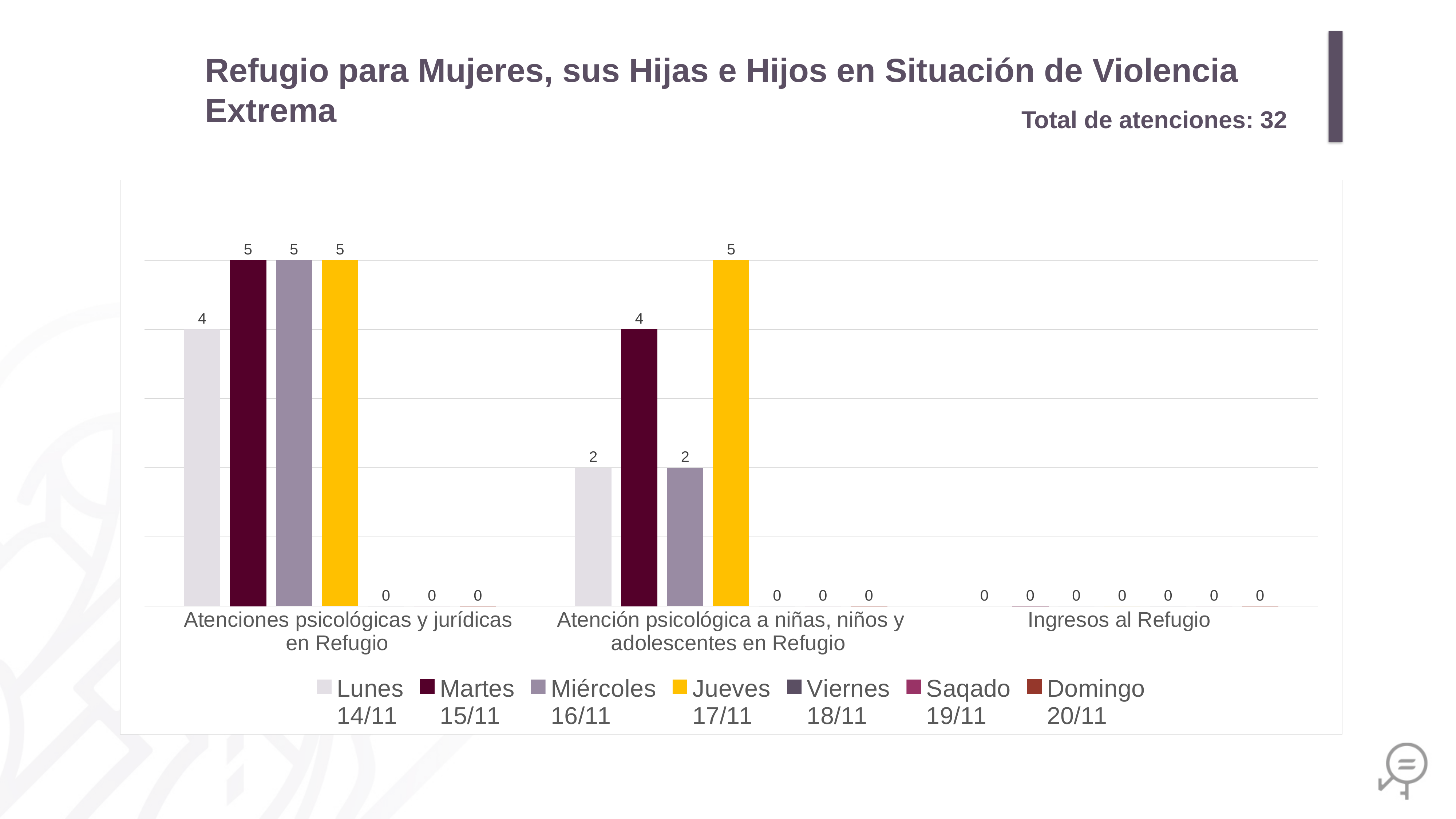

Refugio para Mujeres, sus Hijas e Hijos en Situación de Violencia Extrema
Total de atenciones: 32

### Chart

| Category | Lunes
14/11 | Martes
15/11 | Miércoles
16/11 | Jueves
17/11 | Viernes
18/11 | Saqado
19/11 | Domingo
20/11 |
|---|---|---|---|---|---|---|---|
|    Atenciones psicológicas y jurídicas en Refugio  | 4.0 | 5.0 | 5.0 | 5.0 | 0.0 | 0.0 | 0.0 |
| Atención psicológica a niñas, niños y adolescentes en Refugio  | 2.0 | 4.0 | 2.0 | 5.0 | 0.0 | 0.0 | 0.0 |
| Ingresos al Refugio  | 0.0 | 0.0 | 0.0 | 0.0 | 0.0 | 0.0 | 0.0 |